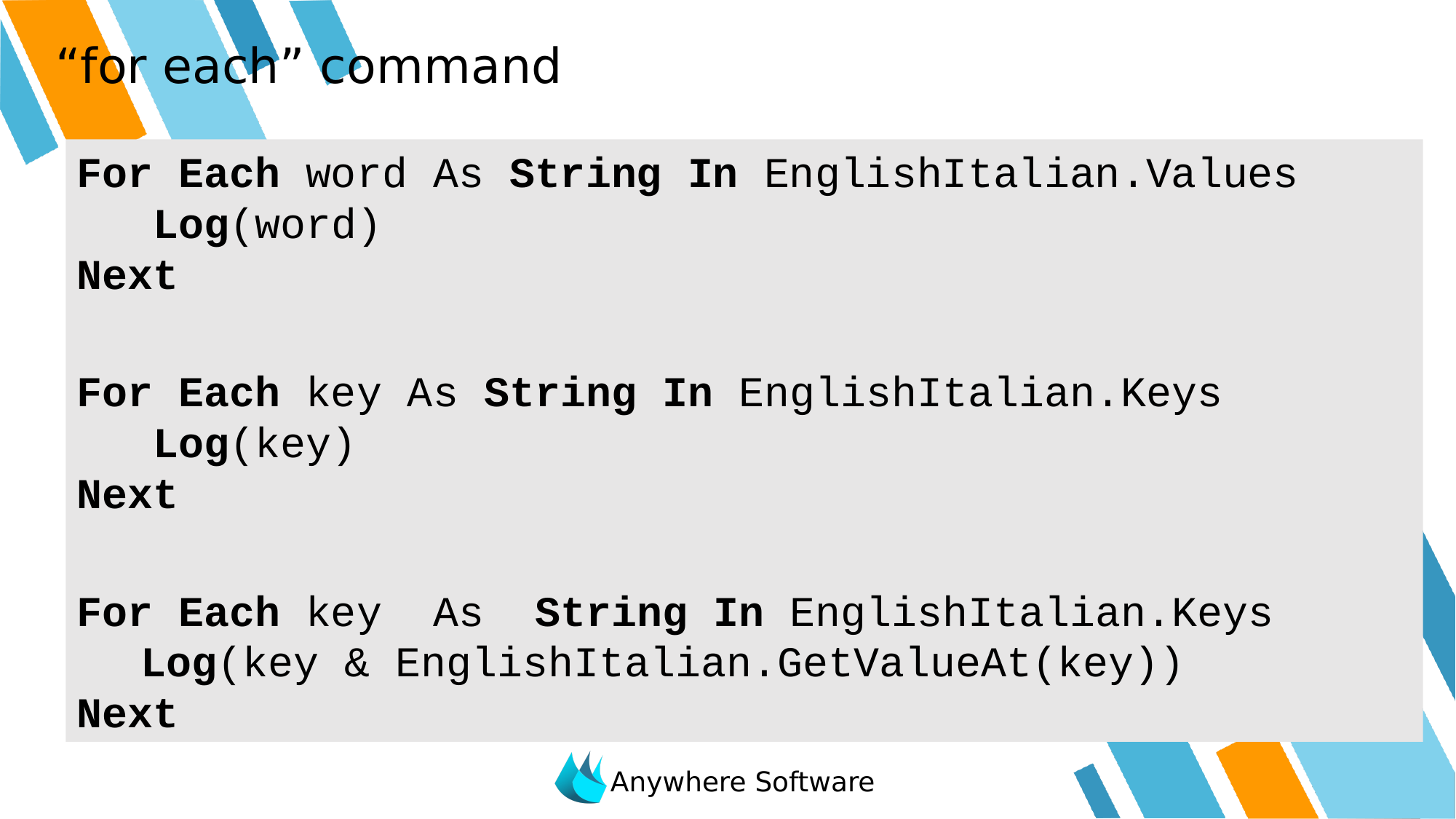

# “for each” command
For Each word As String In EnglishItalian.Values
   Log(word)
Next

For Each key As String In EnglishItalian.Keys
   Log(key)
Next

For Each key  As  String In EnglishItalian.Keys
		Log(key & EnglishItalian.GetValueAt(key))
Next